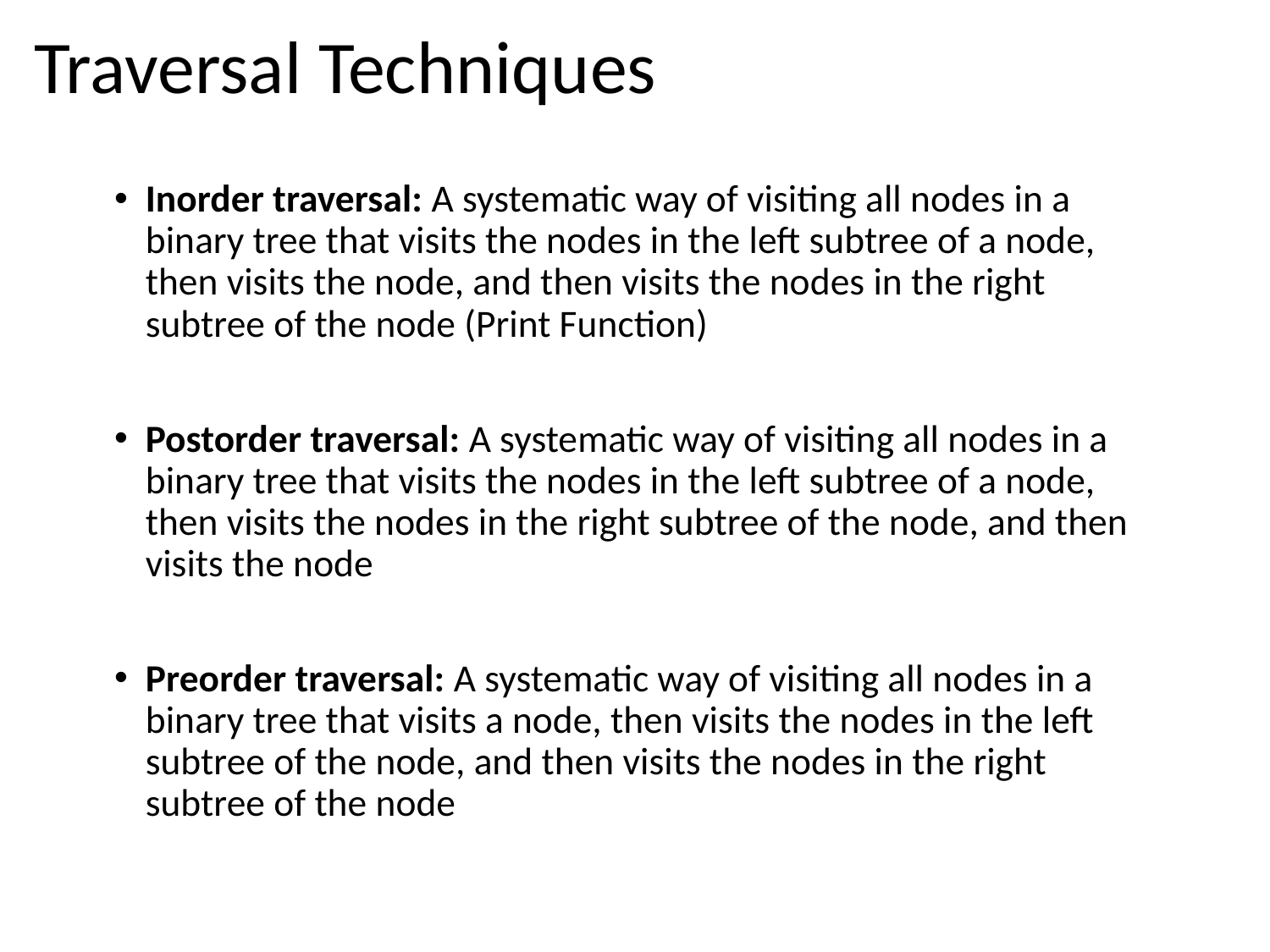

# Traversal Techniques
Inorder traversal: A systematic way of visiting all nodes in a binary tree that visits the nodes in the left subtree of a node, then visits the node, and then visits the nodes in the right subtree of the node (Print Function)

Postorder traversal: A systematic way of visiting all nodes in a binary tree that visits the nodes in the left subtree of a node, then visits the nodes in the right subtree of the node, and then visits the node

Preorder traversal: A systematic way of visiting all nodes in a binary tree that visits a node, then visits the nodes in the left subtree of the node, and then visits the nodes in the right subtree of the node